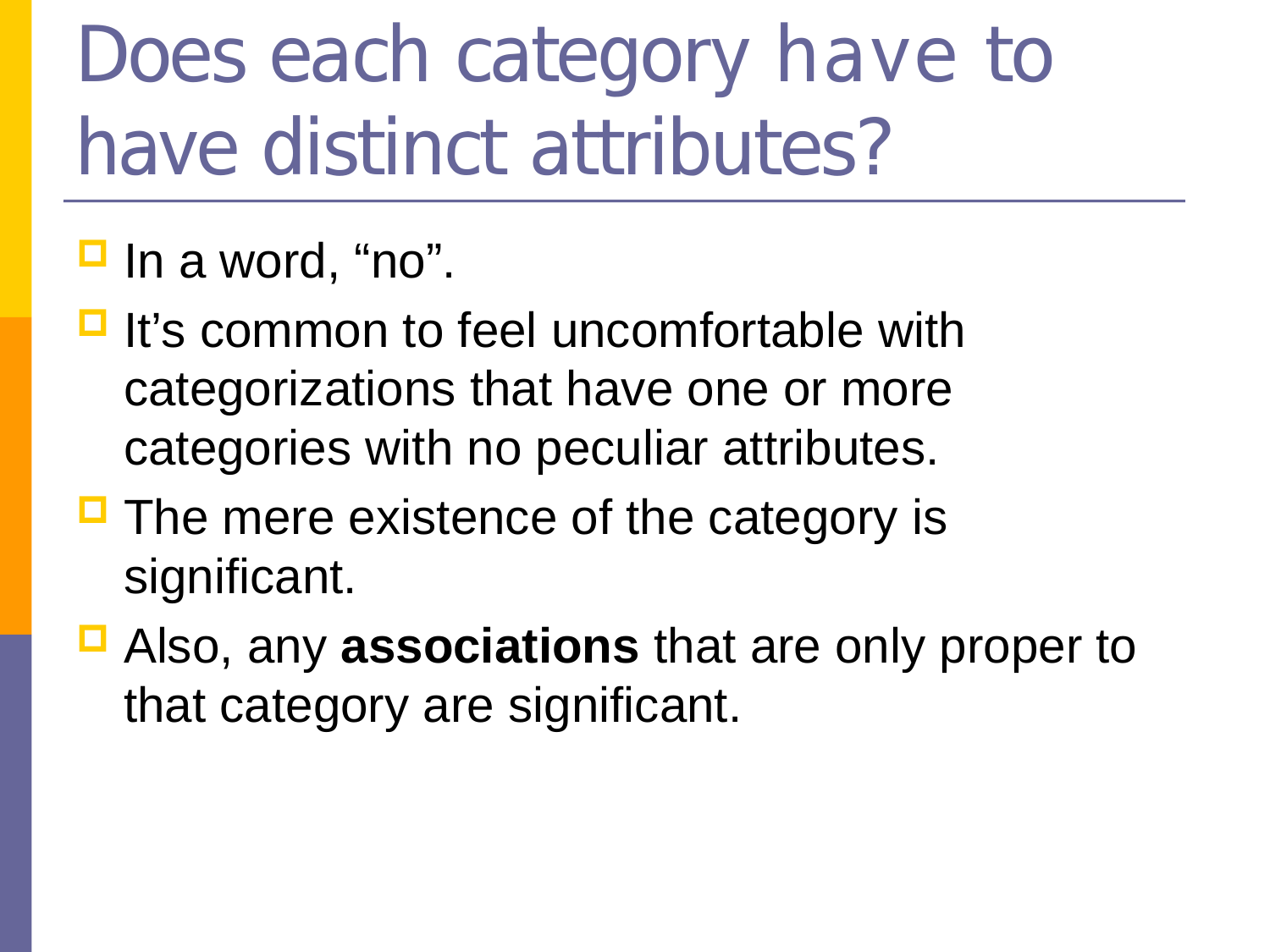

# Does each category have to have distinct attributes?
In a word, “no”.
It’s common to feel uncomfortable with categorizations that have one or more categories with no peculiar attributes.
The mere existence of the category is significant.
Also, any associations that are only proper to that category are significant.